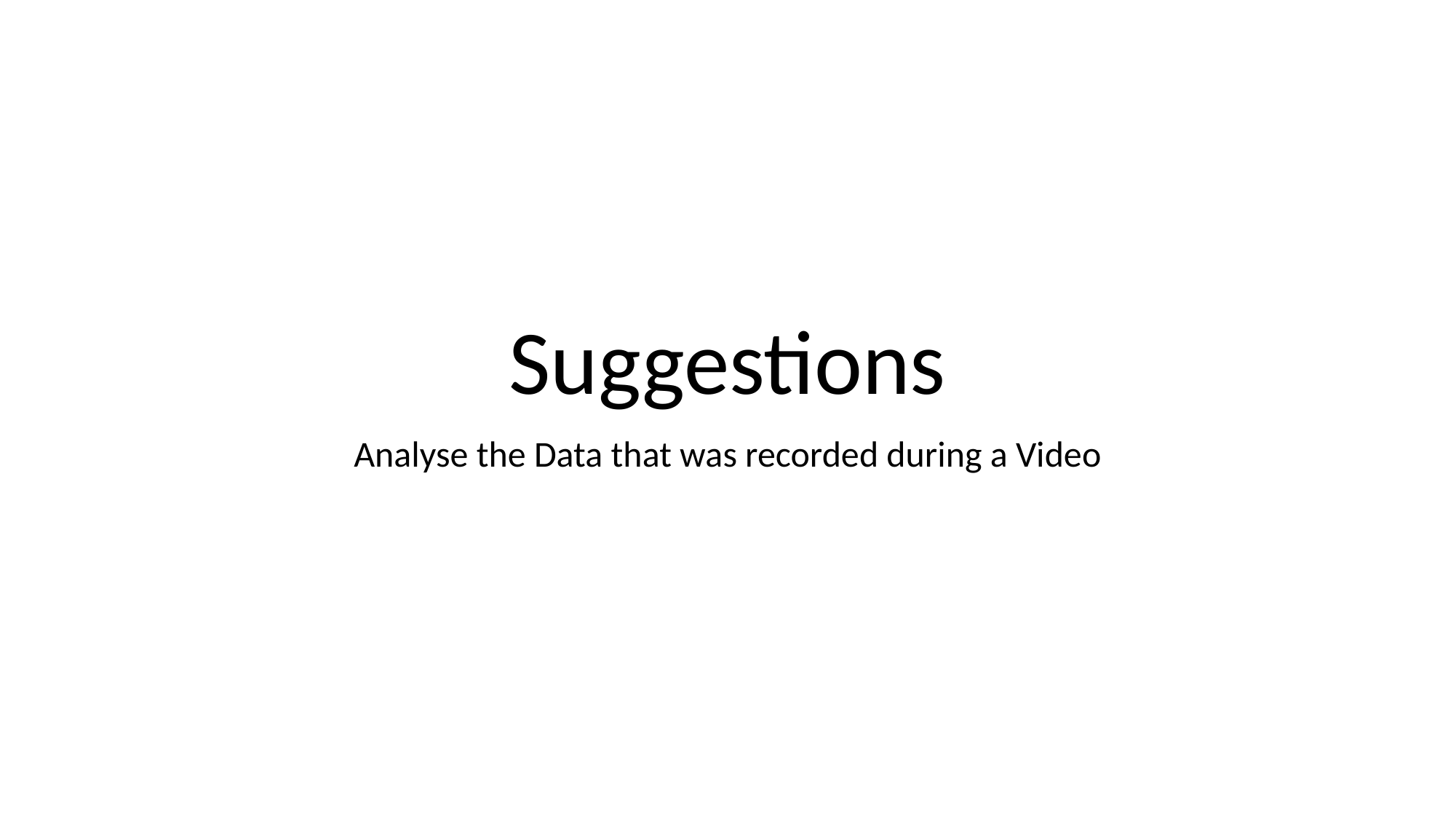

# Suggestions
Analyse the Data that was recorded during a Video